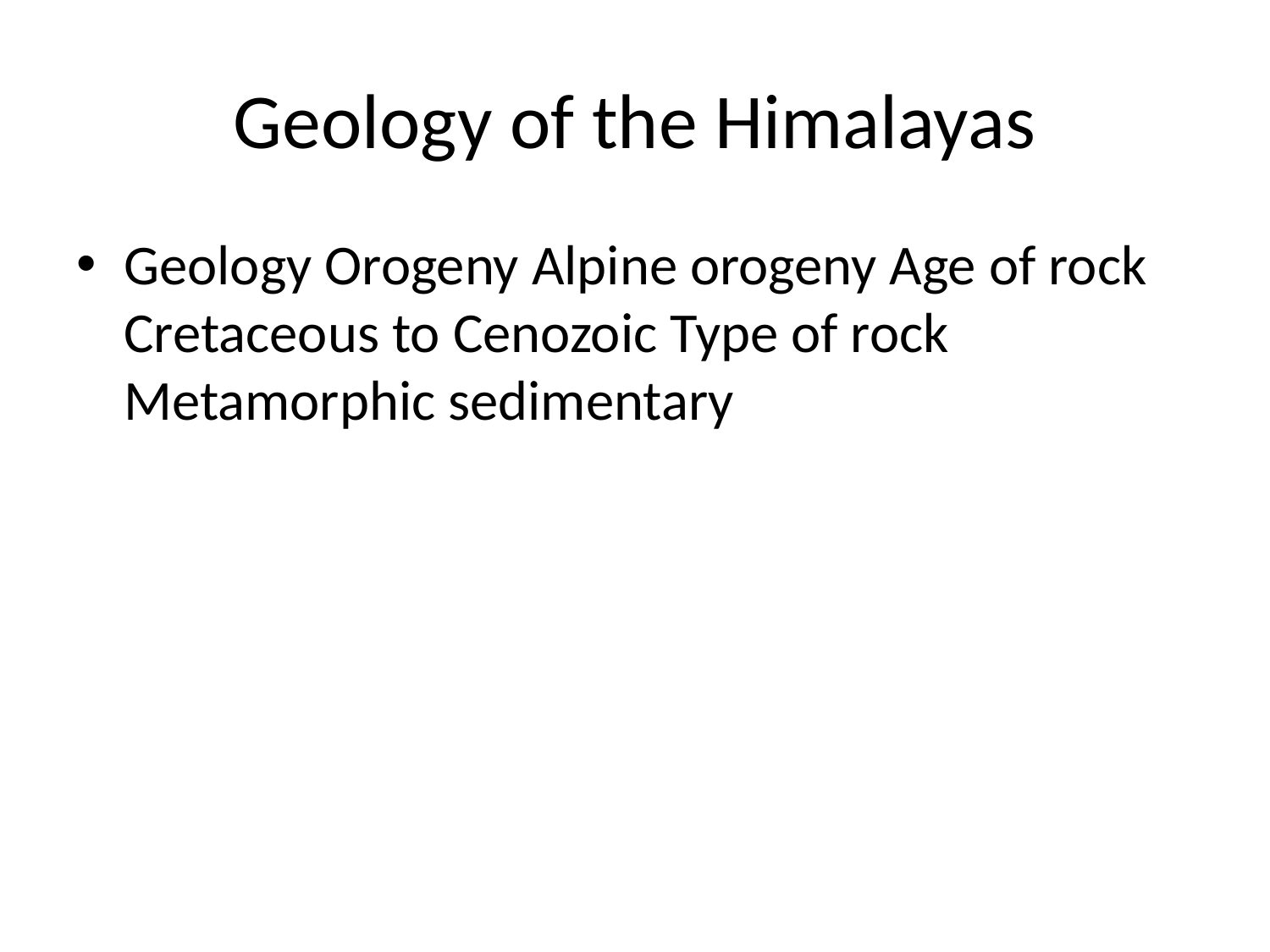

# Geology of the Himalayas
Geology Orogeny Alpine orogeny Age of rock Cretaceous to Cenozoic Type of rock Metamorphic sedimentary